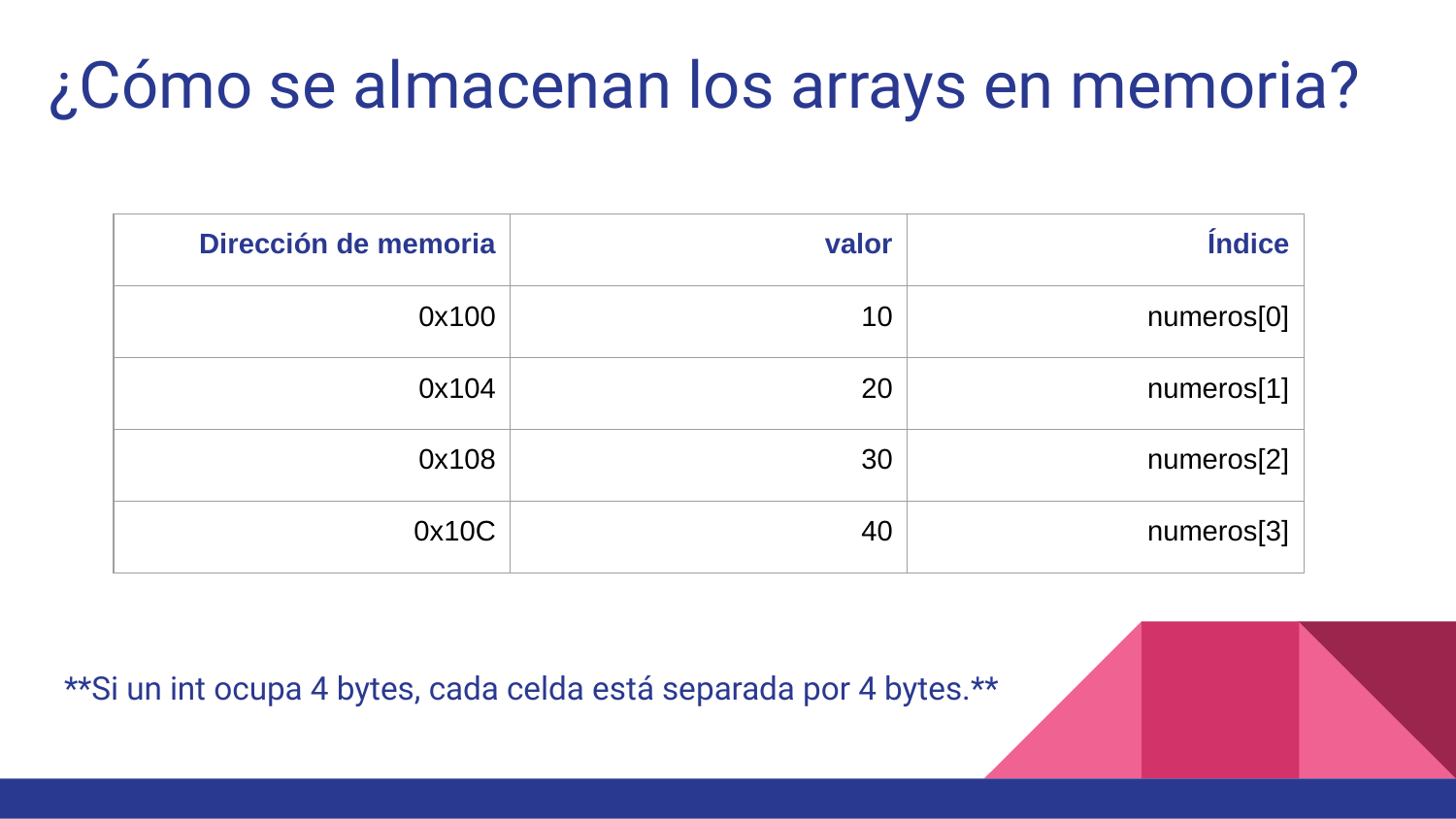

# ¿Cómo se almacenan los arrays en memoria?

**Si un int ocupa 4 bytes, cada celda está separada por 4 bytes.**
| Dirección de memoria | valor | Índice |
| --- | --- | --- |
| 0x100 | 10 | numeros[0] |
| 0x104 | 20 | numeros[1] |
| 0x108 | 30 | numeros[2] |
| 0x10C | 40 | numeros[3] |